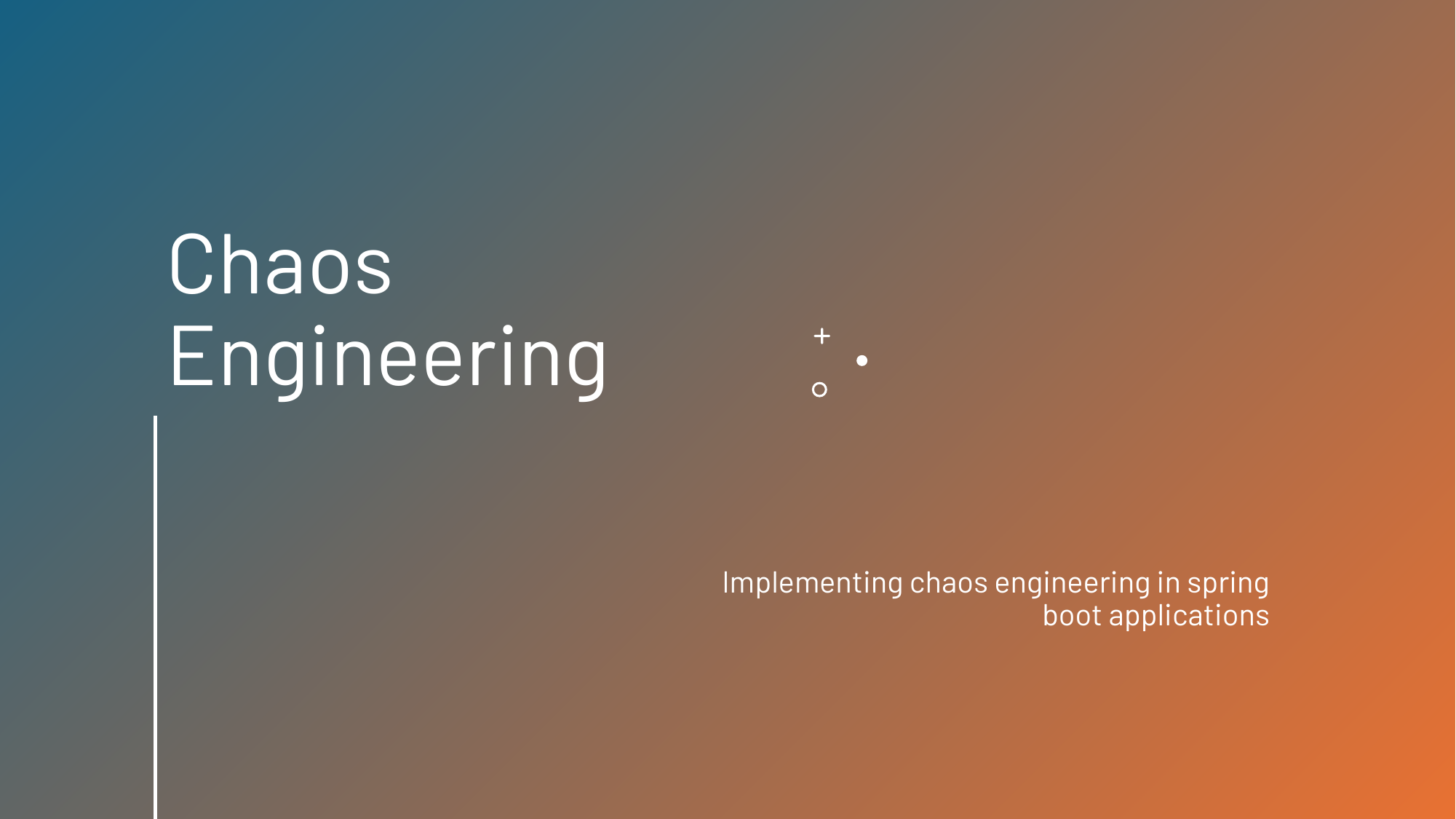

# Chaos Engineering

Implementing chaos engineering in spring boot applications